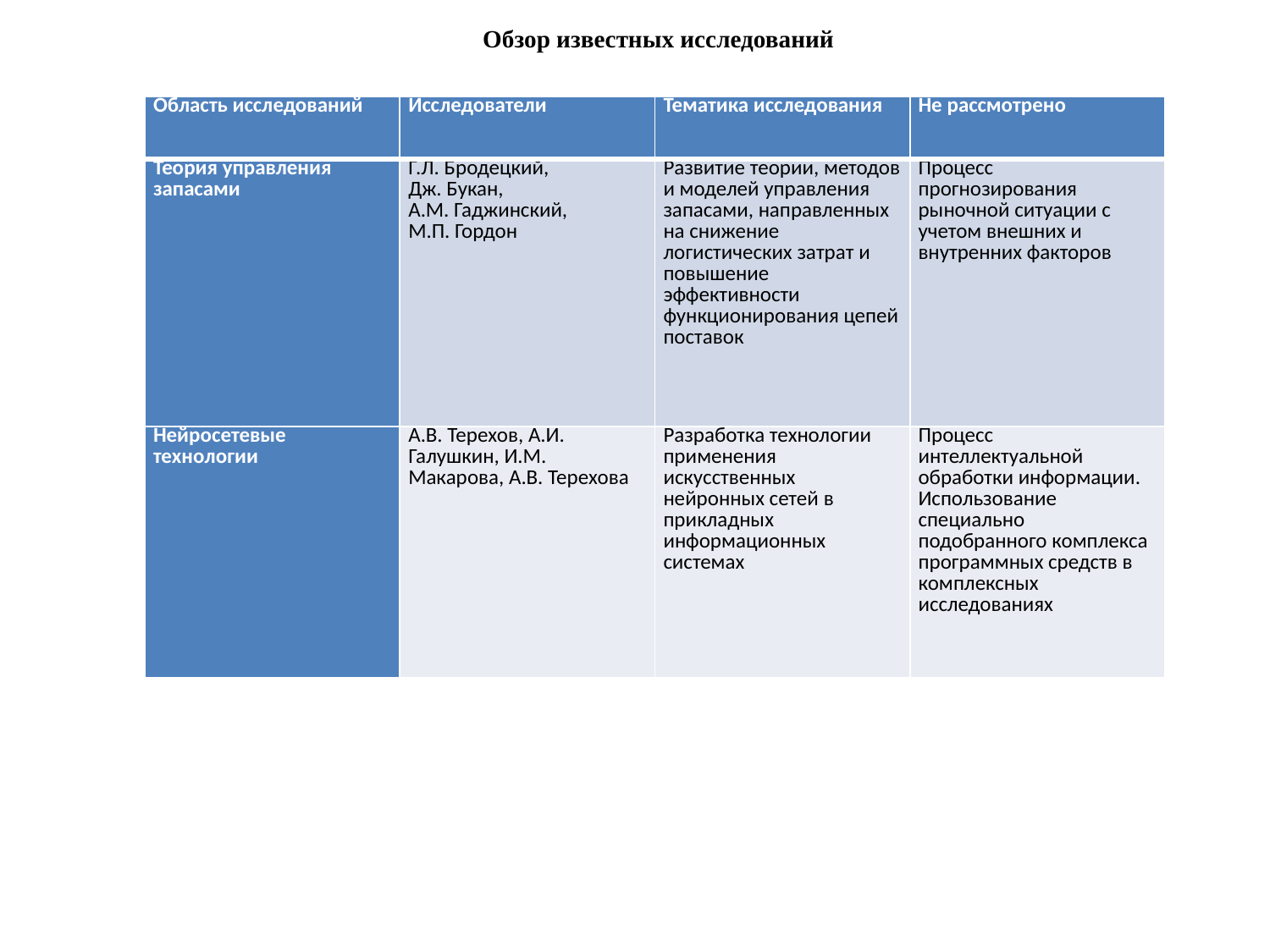

# Обзор известных исследований
| Область исследований | Исследователи | Тематика исследования | Не рассмотрено |
| --- | --- | --- | --- |
| Теория управления запасами | Г.Л. Бродецкий, Дж. Букан, А.М. Гаджинский, М.П. Гордон | Развитие теории, методов и моделей управления запасами, направленных на снижение логистических затрат и повышение эффективности функционирования цепей поставок | Процесс прогнозирования рыночной ситуации с учетом внешних и внутренних факторов |
| Нейросетевые технологии | А.В. Терехов, А.И. Галушкин, И.М. Макарова, А.В. Терехова | Разработка технологии применения искусственных нейронных сетей в прикладных информационных системах | Процесс интеллектуальной обработки информации. Использование специально подобранного комплекса программных средств в комплексных исследованиях |